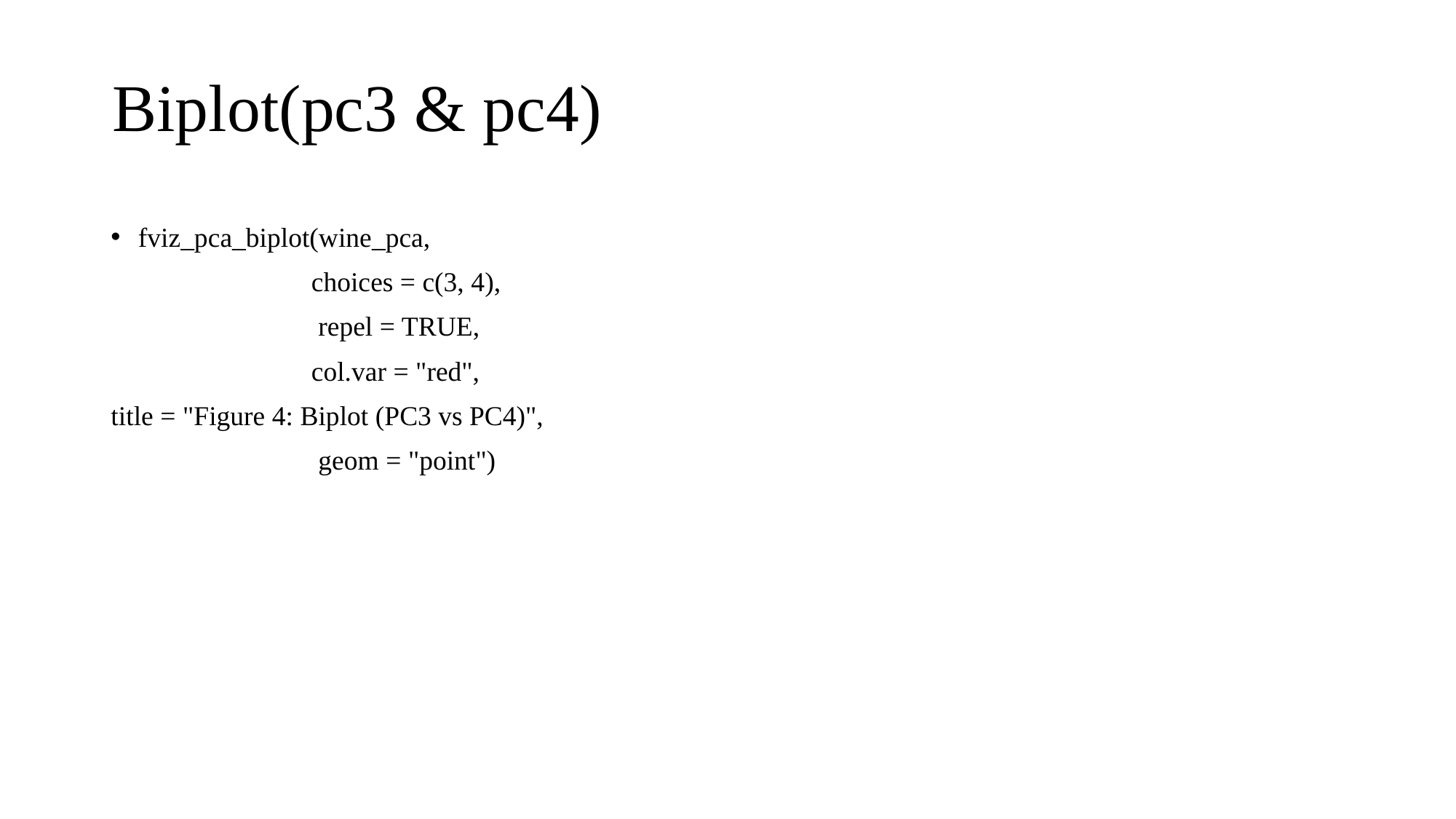

# Biplot(pc3 & pc4)
fviz_pca_biplot(wine_pca,
                             choices = c(3, 4),
                              repel = TRUE,
                             col.var = "red",
title = "Figure 4: Biplot (PC3 vs PC4)",
                              geom = "point")